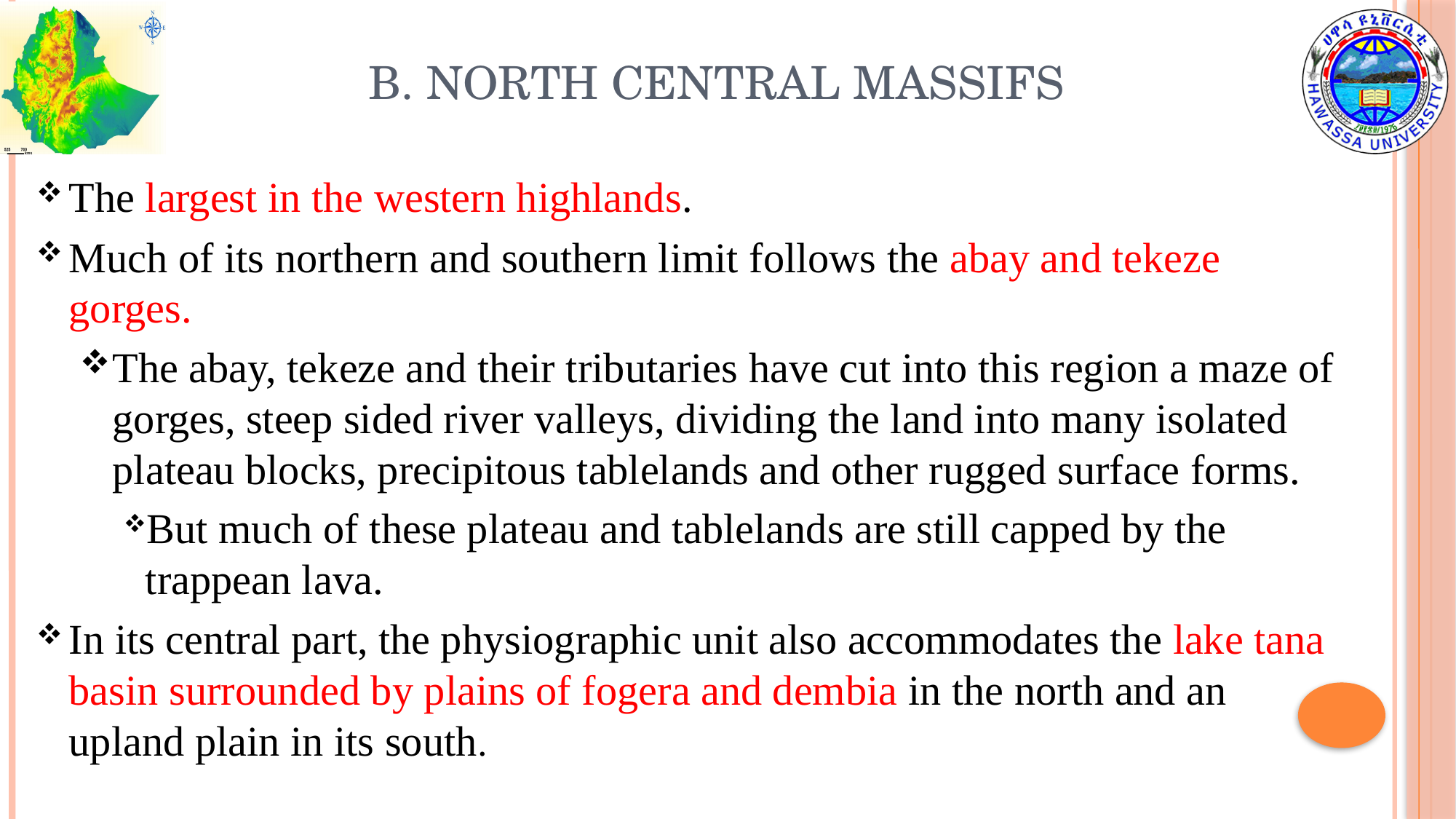

# B. North Central massifs
The largest in the western highlands.
Much of its northern and southern limit follows the abay and tekeze gorges.
The abay, tekeze and their tributaries have cut into this region a maze of gorges, steep sided river valleys, dividing the land into many isolated plateau blocks, precipitous tablelands and other rugged surface forms.
But much of these plateau and tablelands are still capped by the trappean lava.
In its central part, the physiographic unit also accommodates the lake tana basin surrounded by plains of fogera and dembia in the north and an upland plain in its south.